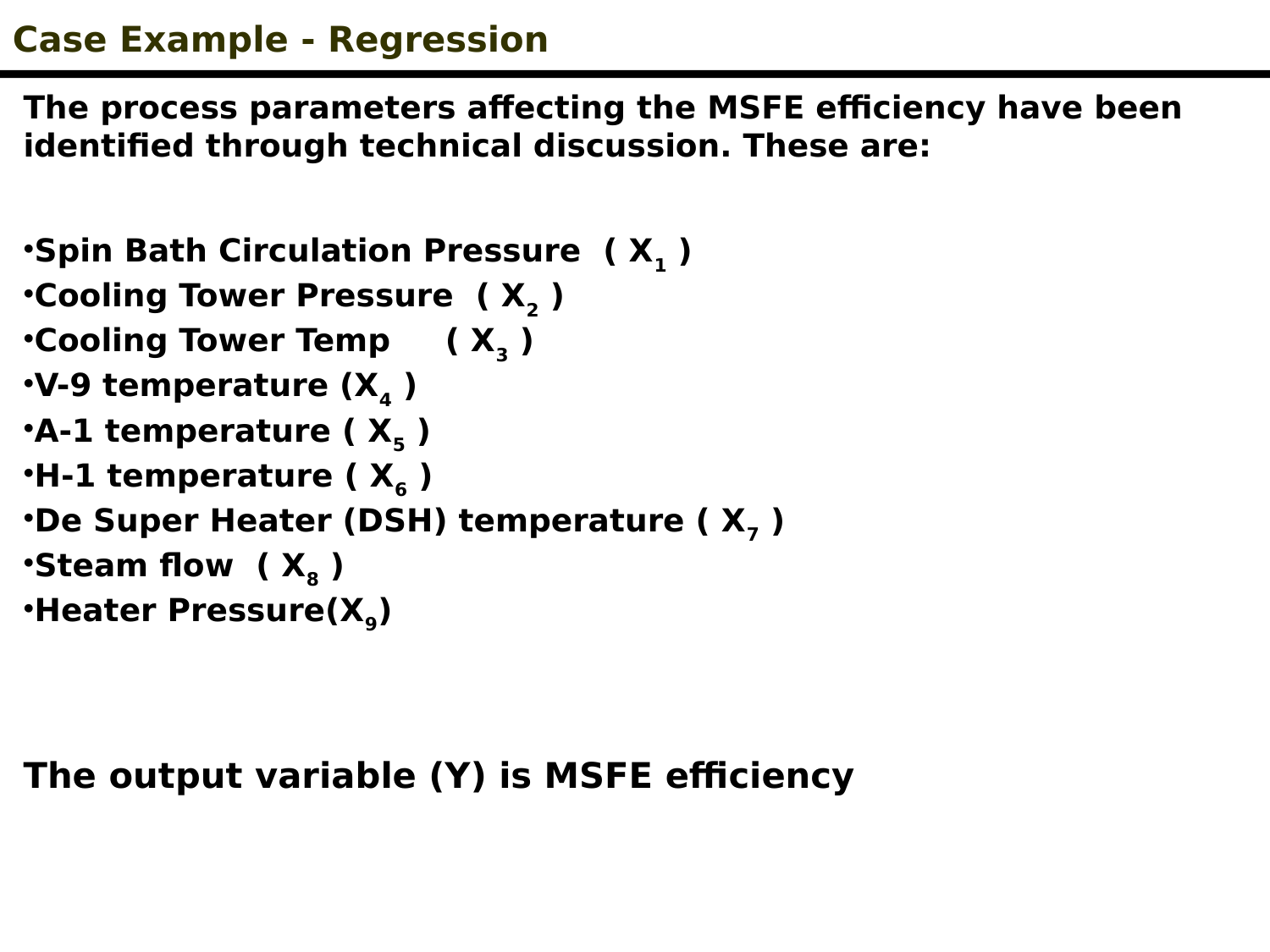

Case Example - Regression

The process parameters affecting the MSFE efficiency have been identified through technical discussion. These are:

Spin Bath Circulation Pressure  ( X1 )
Cooling Tower Pressure  ( X2 )
Cooling Tower Temp     ( X3 )
V-9 temperature (X4 )
A-1 temperature ( X5 )
H-1 temperature ( X6 )
De Super Heater (DSH) temperature ( X7 )
Steam flow  ( X8 )
Heater Pressure(X9)

The output variable (Y) is MSFE efficiency